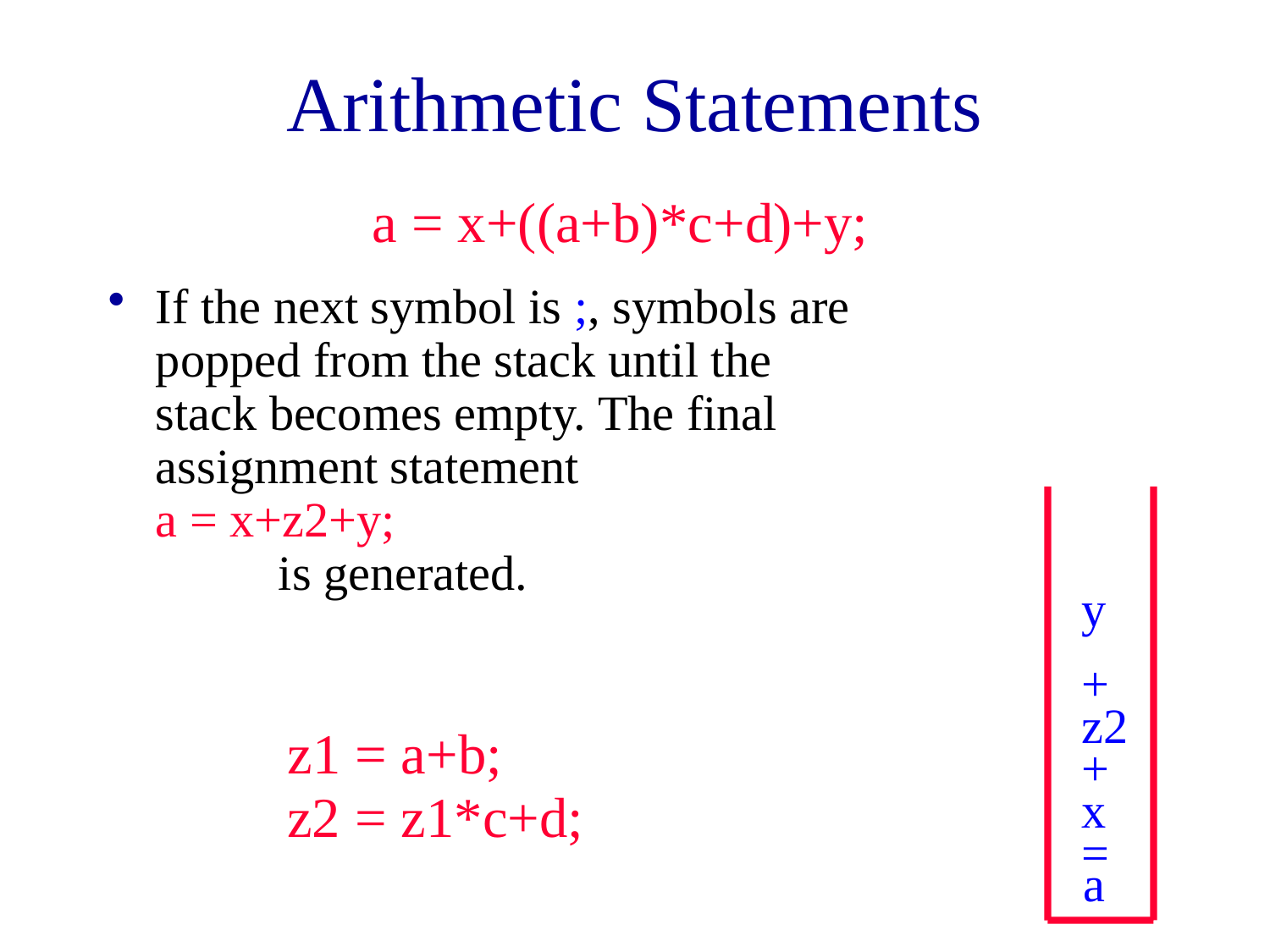

# Arithmetic Statements
a = x+((a+b)*c+d)+y;
If the next symbol is ;, symbols are popped from the stack until the stack becomes empty. The final assignment statement                       a = x+z2+y;                                                  is generated.

y
+
z2
z1 = a+b;
+
x
z2 = z1*c+d;
=
 a